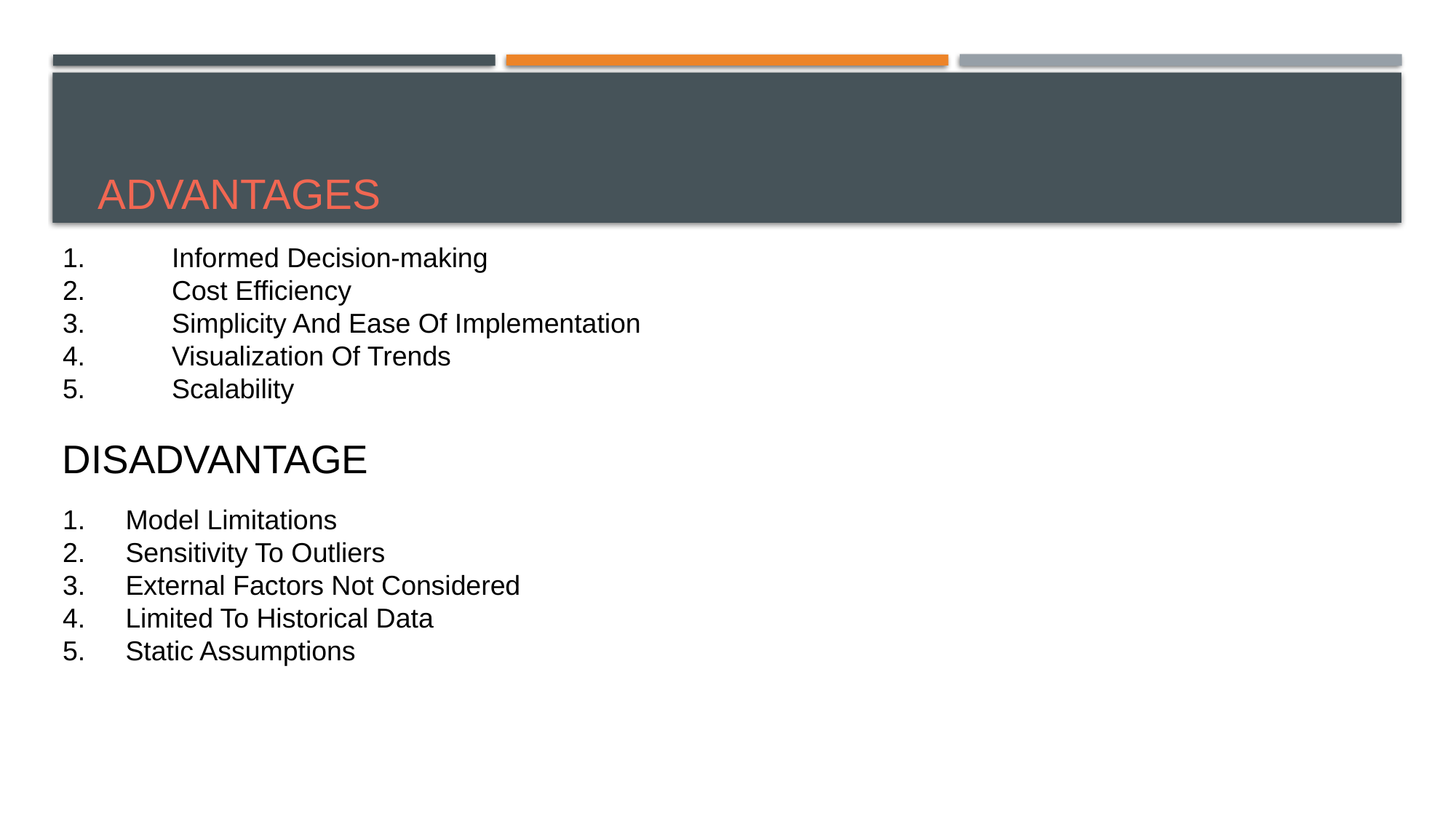

Advantages
# 1.	Informed Decision-making 2.	Cost Efficiency 3.	Simplicity And Ease Of Implementation 4.	Visualization Of Trends 5.	Scalability
Disadvantage
Model Limitations
Sensitivity To Outliers
External Factors Not Considered
Limited To Historical Data
Static Assumptions